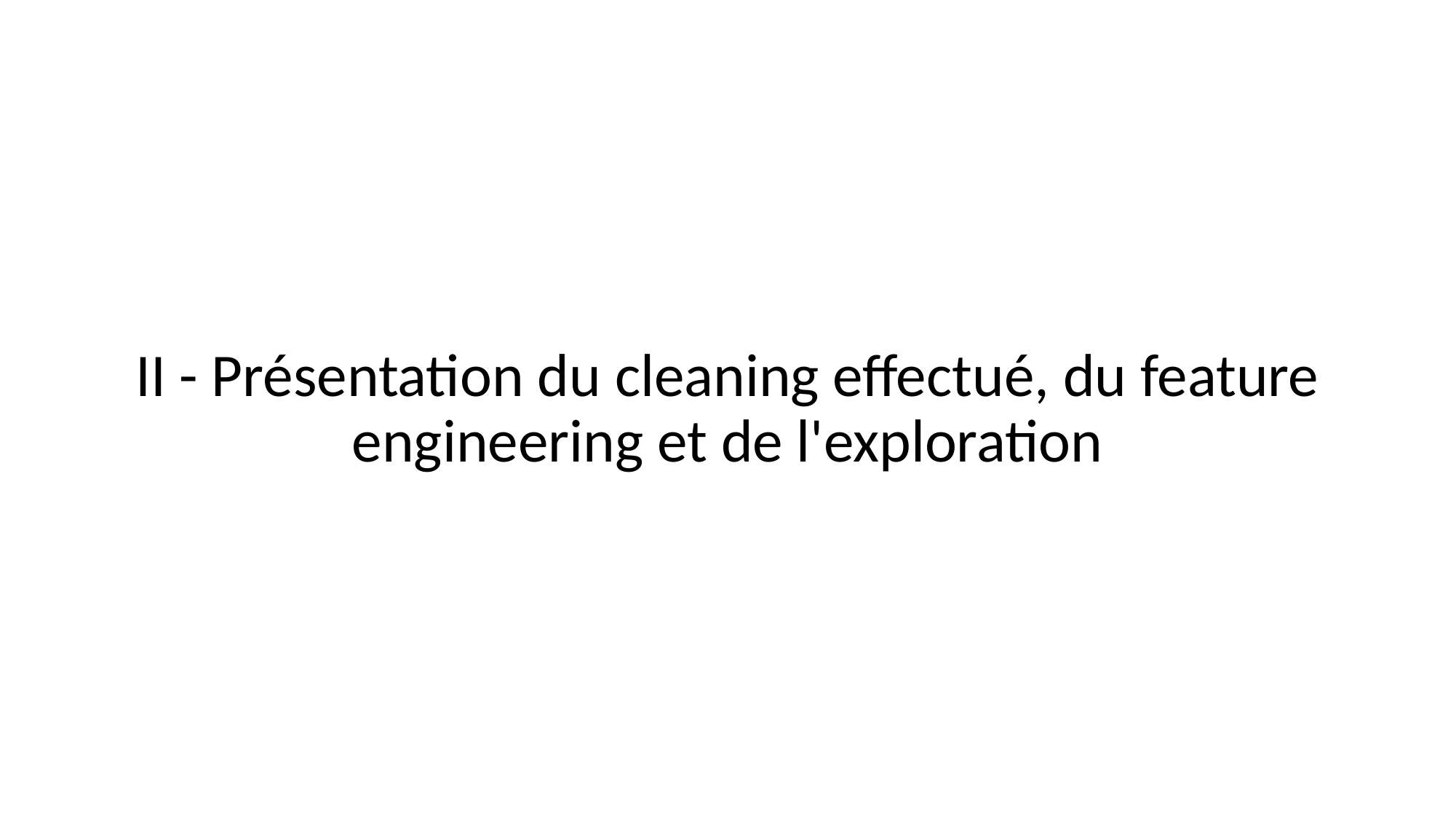

# II - Présentation du cleaning effectué, du feature engineering et de l'exploration